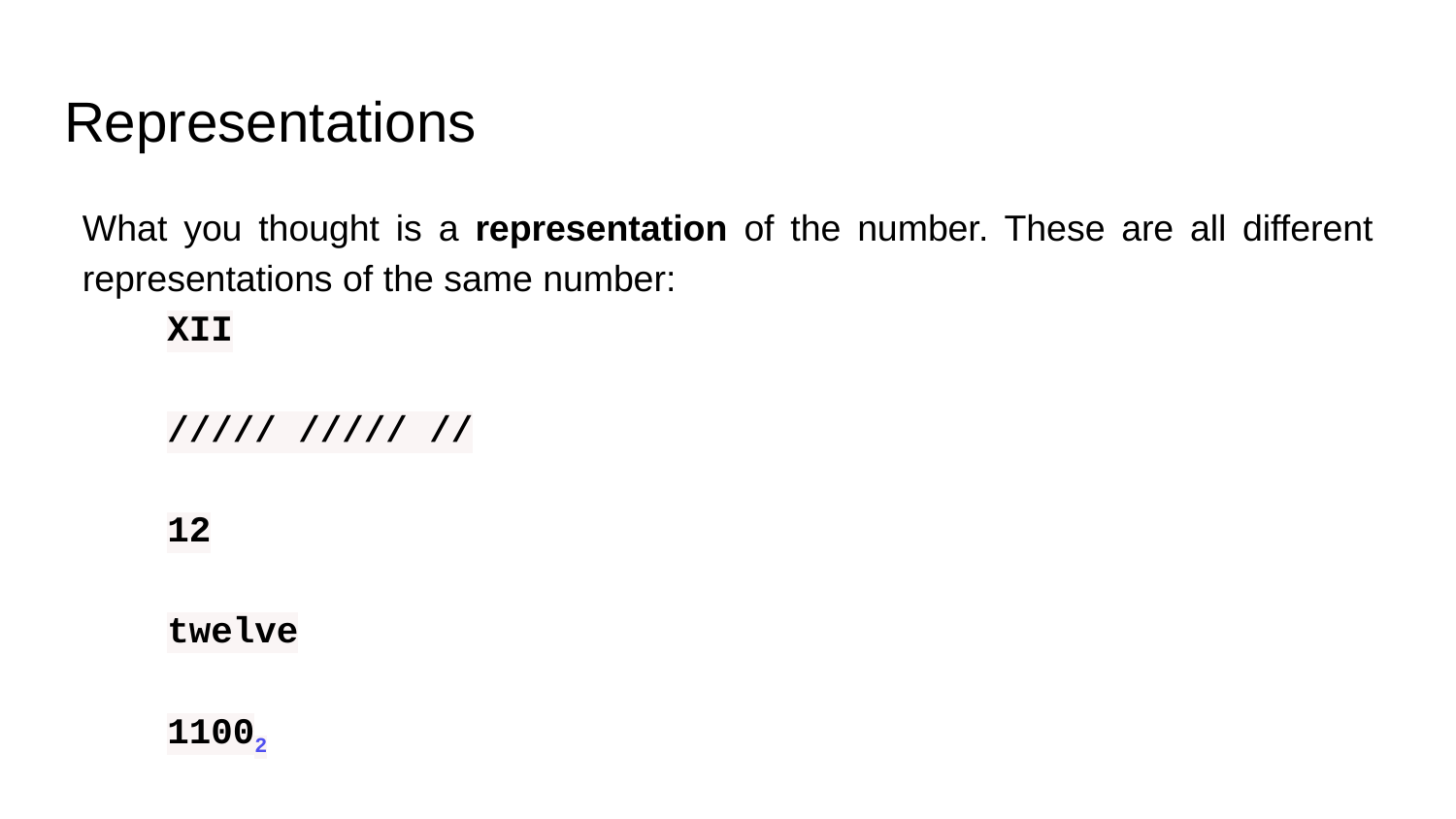

# Representations
What you thought is a representation of the number. These are all different representations of the same number:
XII
///// ///// //
12
twelve
11002